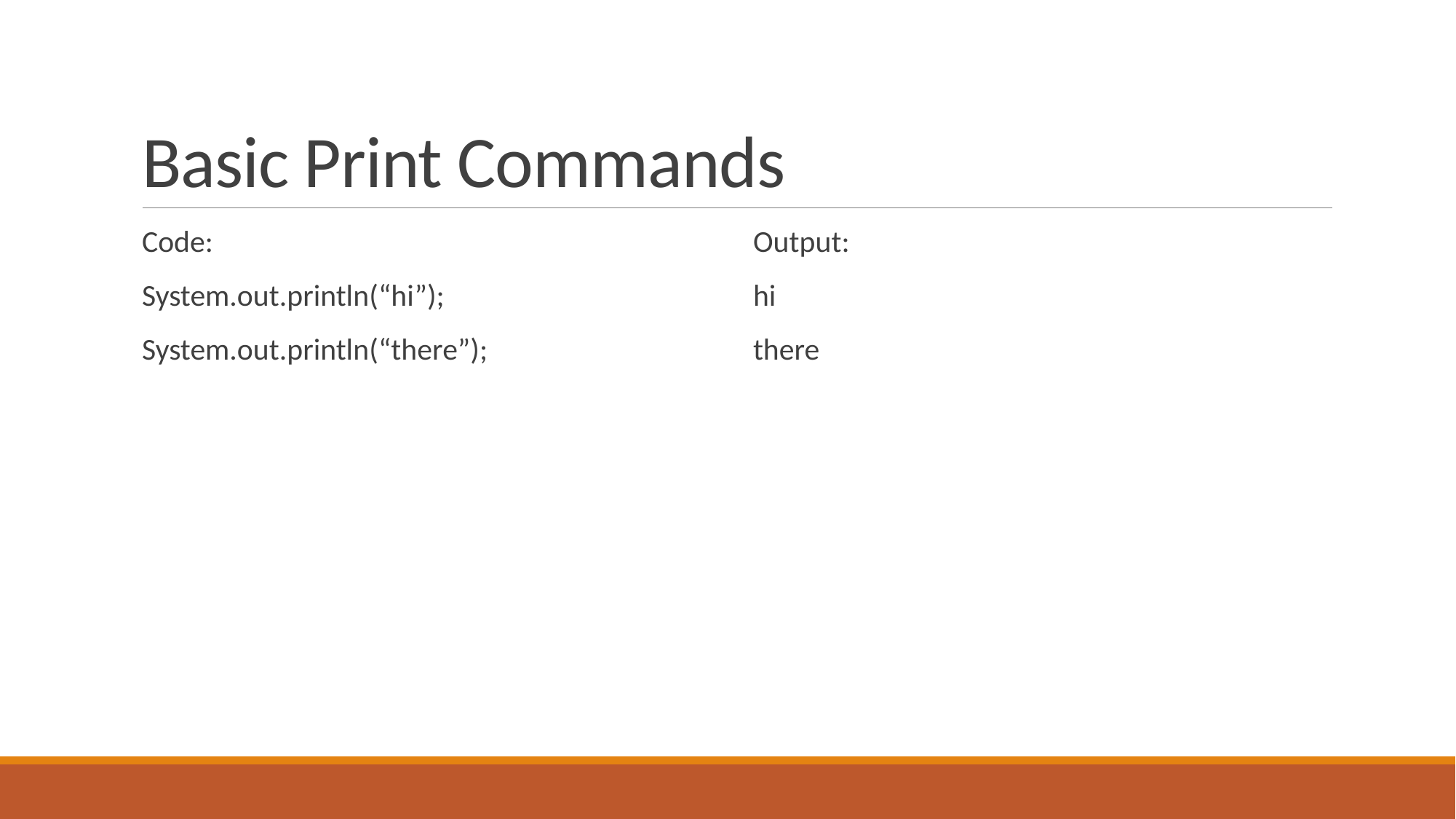

# Basic Print Commands
Code:
System.out.println(“hi”);
System.out.println(“there”);

Output:
hi
there